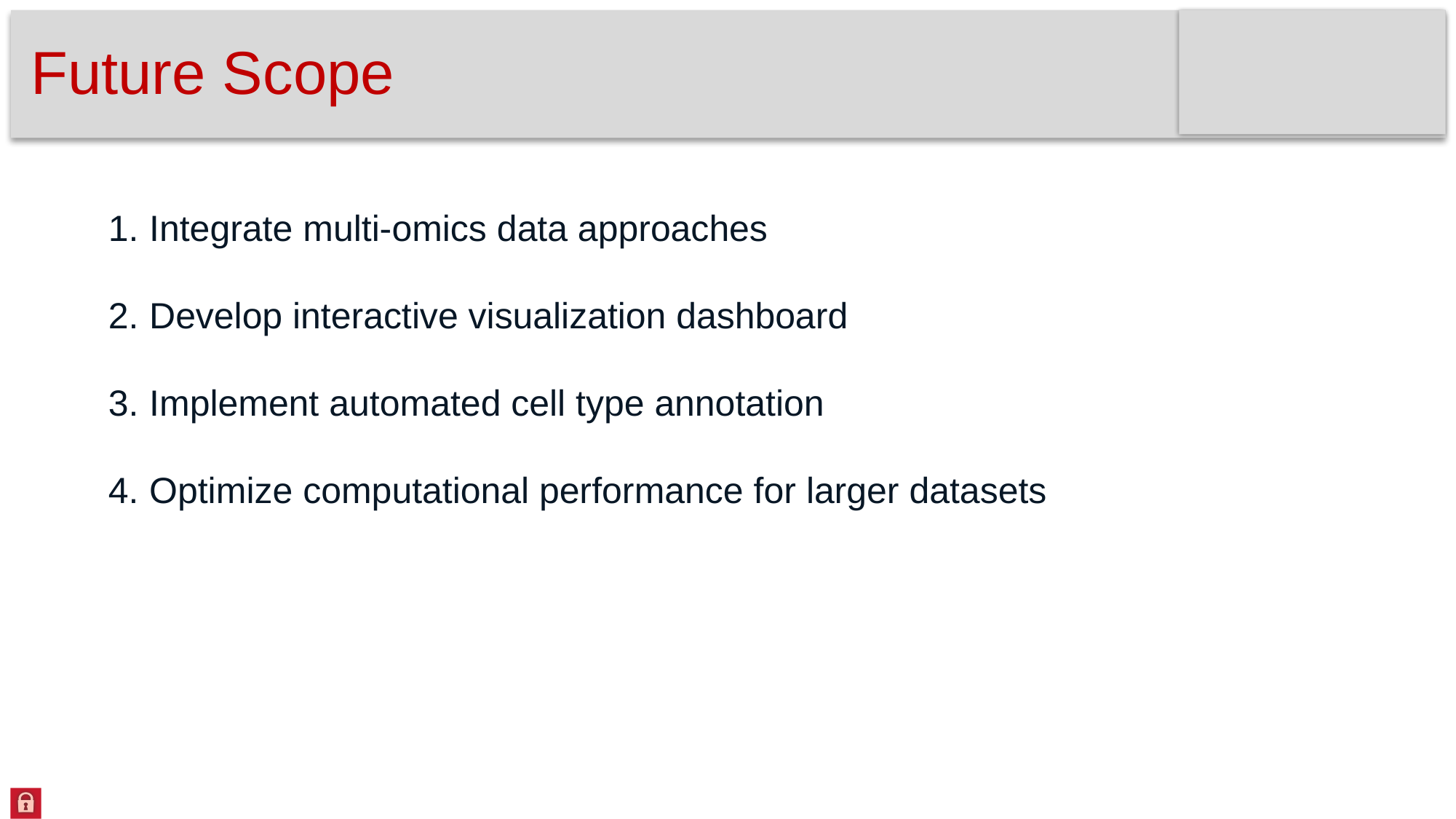

# Future Scope
Integrate multi-omics data approaches

Develop interactive visualization dashboard

Implement automated cell type annotation

Optimize computational performance for larger datasets